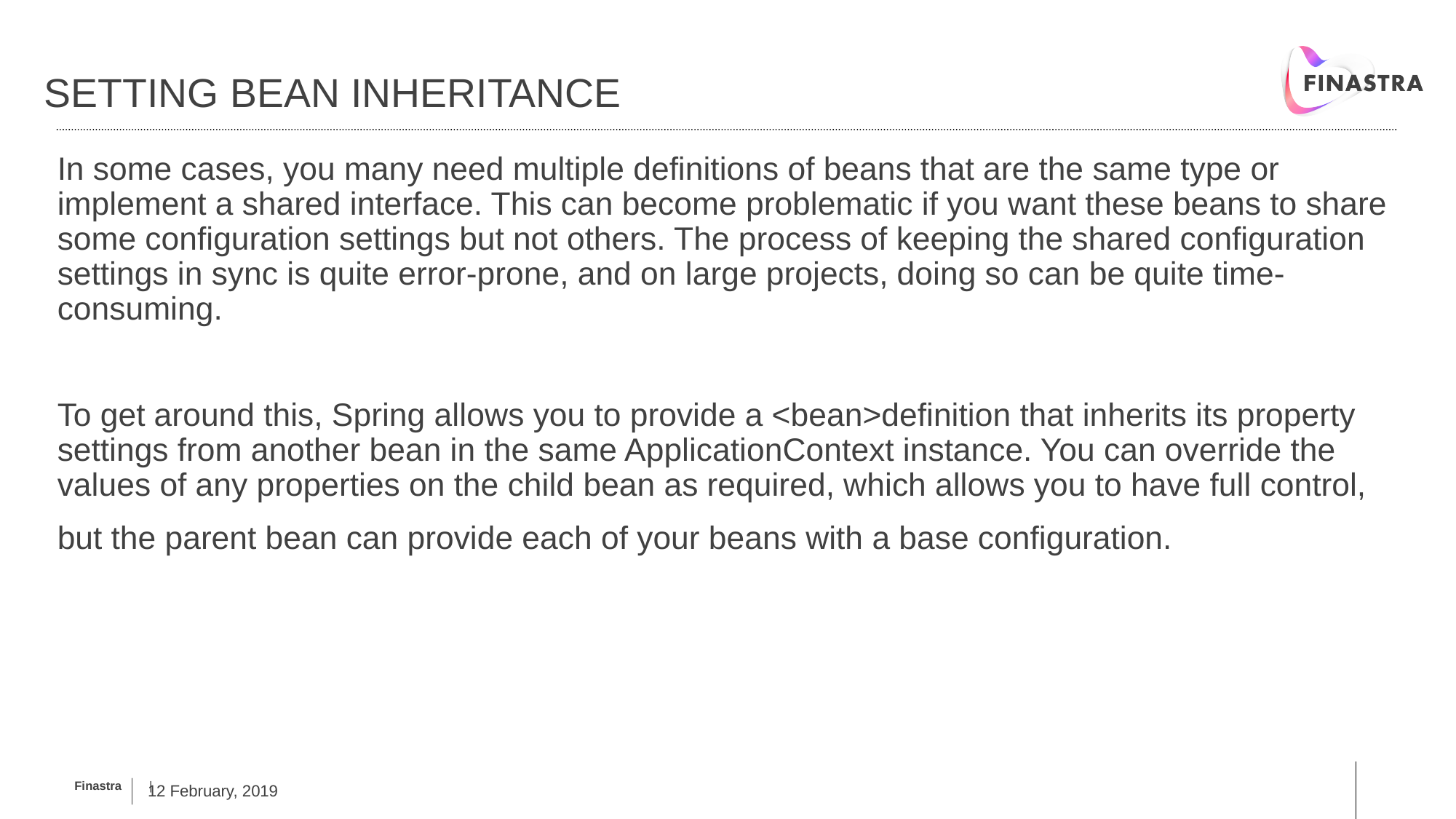

# Setting Bean Inheritance
In some cases, you many need multiple definitions of beans that are the same type or implement a shared interface. This can become problematic if you want these beans to share some configuration settings but not others. The process of keeping the shared configuration settings in sync is quite error-prone, and on large projects, doing so can be quite time-consuming.

To get around this, Spring allows you to provide a <bean>definition that inherits its property settings from another bean in the same ApplicationContext instance. You can override the values of any properties on the child bean as required, which allows you to have full control,
but the parent bean can provide each of your beans with a base configuration.
12 February, 2019